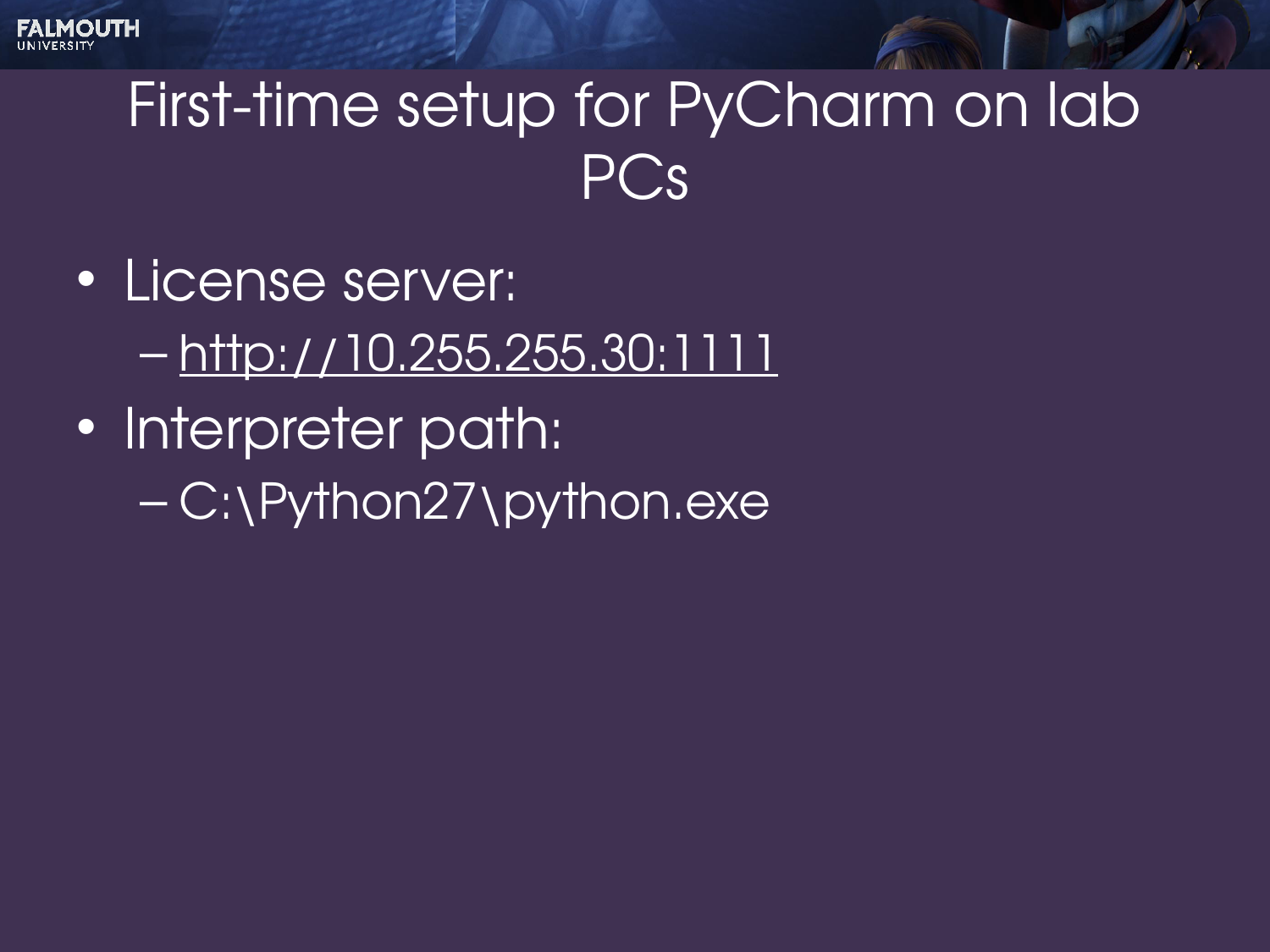

# First-time setup for PyCharm on lab PCs
License server:
http://10.255.255.30:1111
Interpreter path:
C:\Python27\python.exe